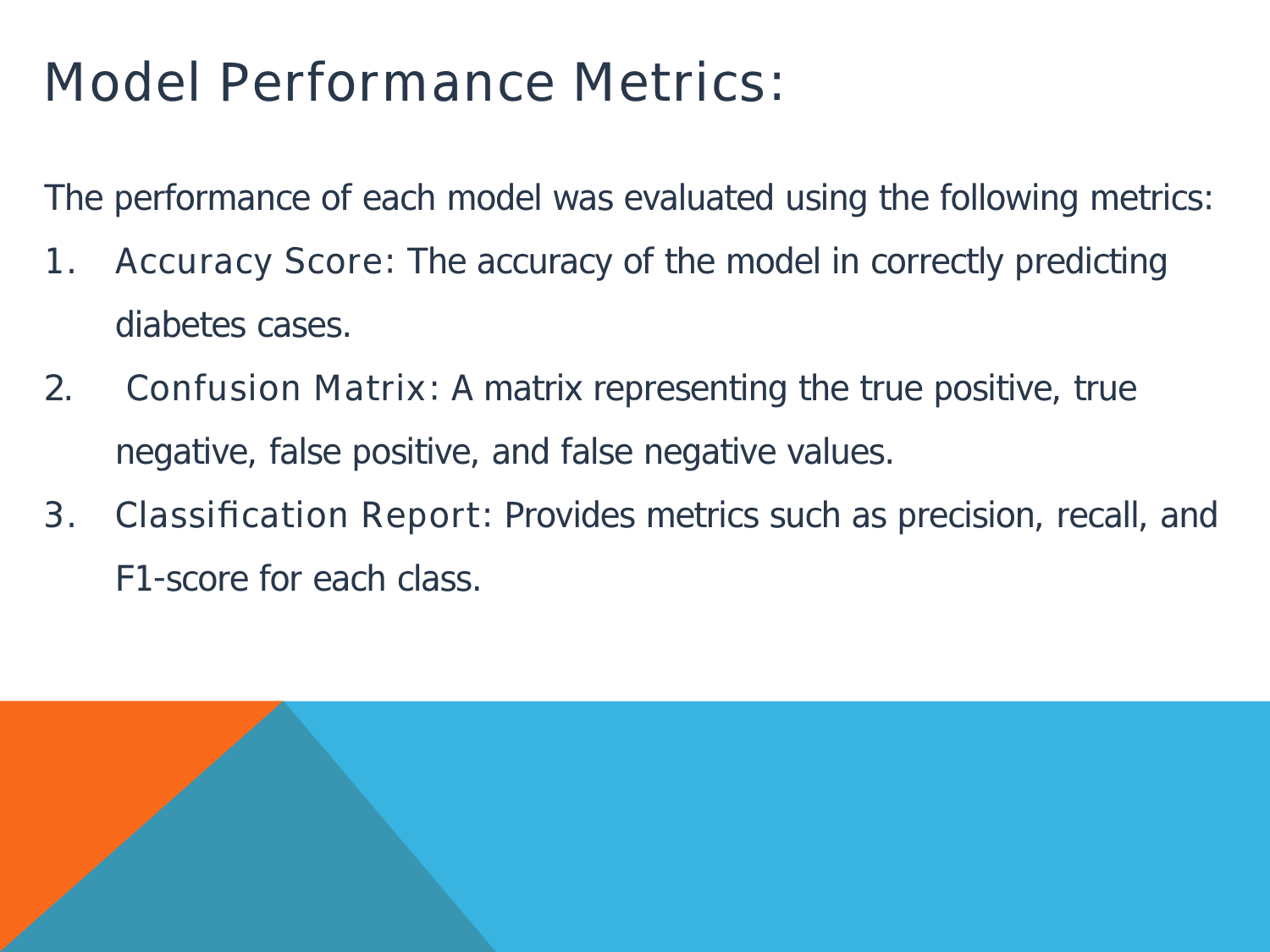

Model Performance Metrics:

The performance of each model was evaluated using the following metrics:
Accuracy Score: The accuracy of the model in correctly predicting diabetes cases.
 Confusion Matrix: A matrix representing the true positive, true negative, false positive, and false negative values.
Classification Report: Provides metrics such as precision, recall, and F1-score for each class.